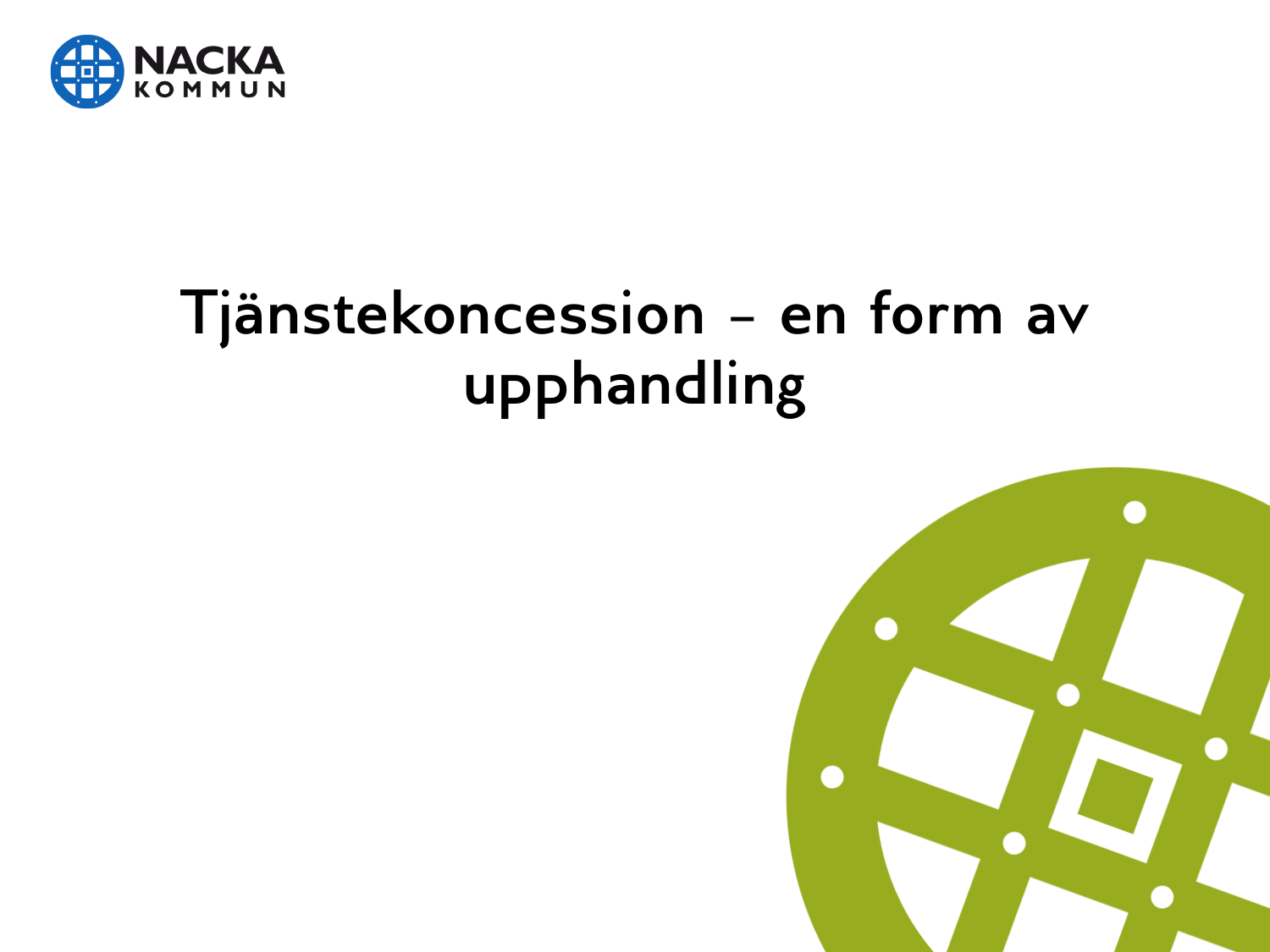

# Tjänstekoncession – en form av upphandling